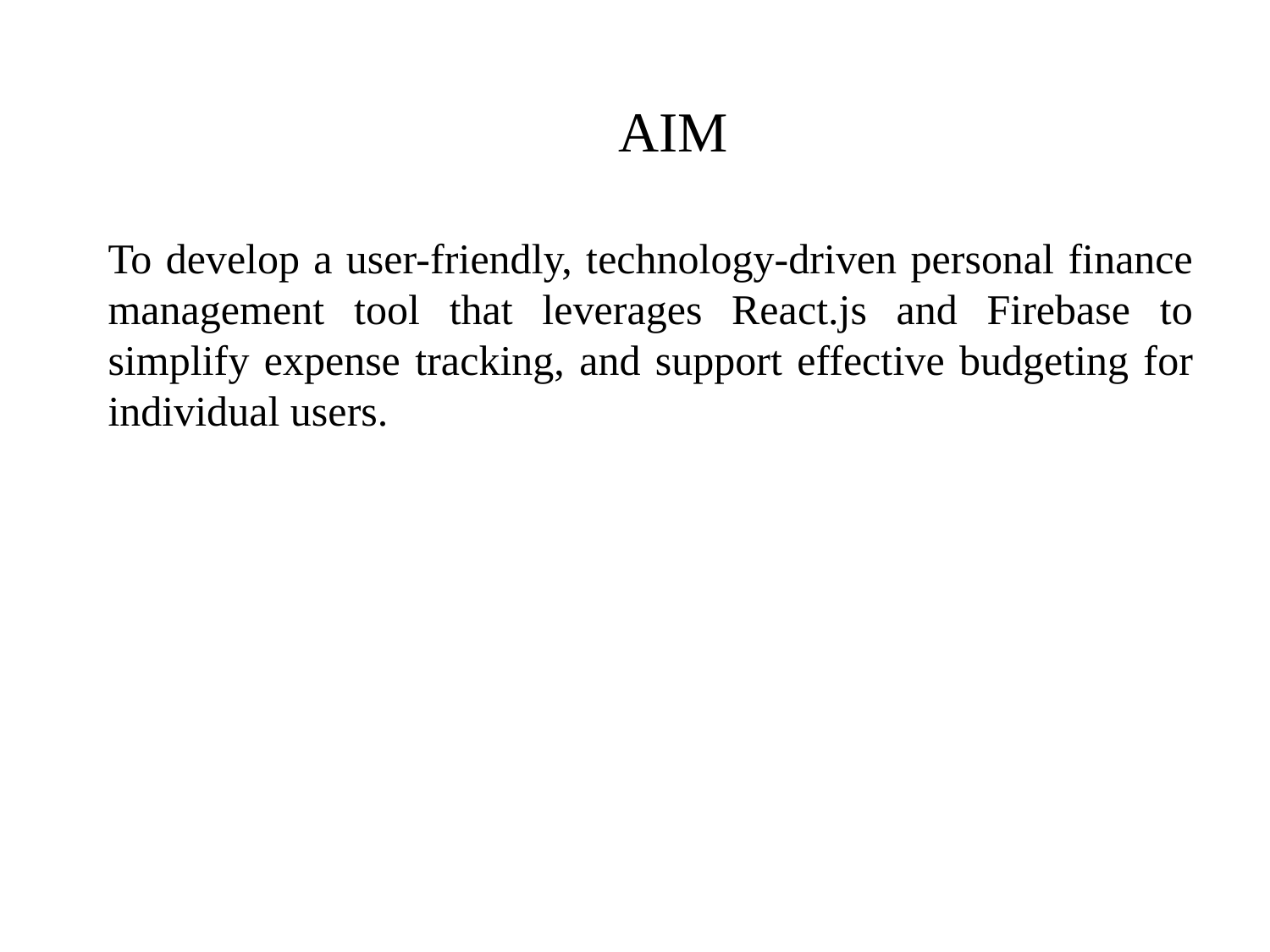

AIM

To develop a user-friendly, technology-driven personal finance management tool that leverages React.js and Firebase to simplify expense tracking, and support effective budgeting for individual users.